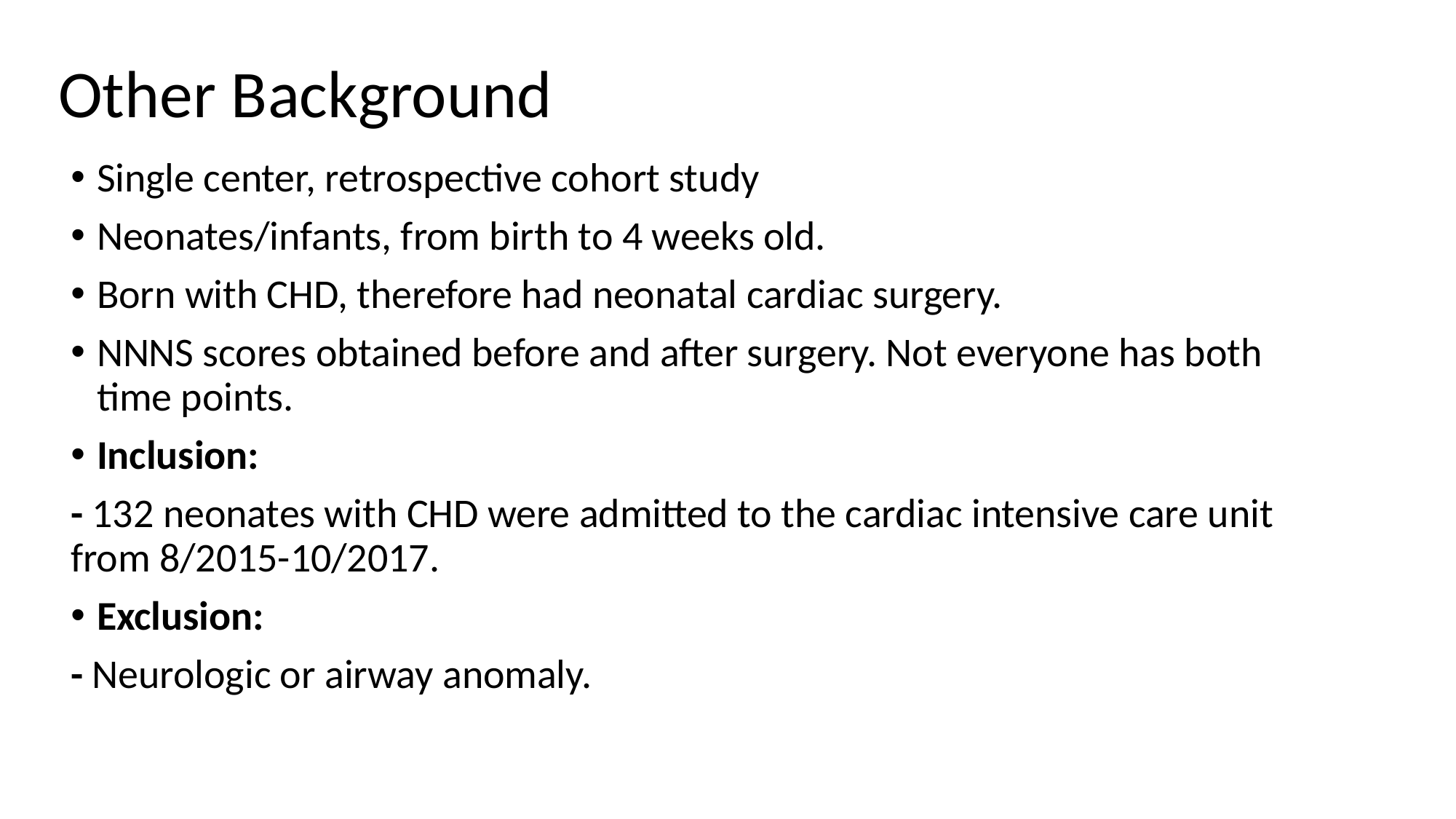

# Other Background
Single center, retrospective cohort study
Neonates/infants, from birth to 4 weeks old.
Born with CHD, therefore had neonatal cardiac surgery.
NNNS scores obtained before and after surgery. Not everyone has both time points.
Inclusion:
- 132 neonates with CHD were admitted to the cardiac intensive care unit from 8/2015-10/2017.
Exclusion:
- Neurologic or airway anomaly.